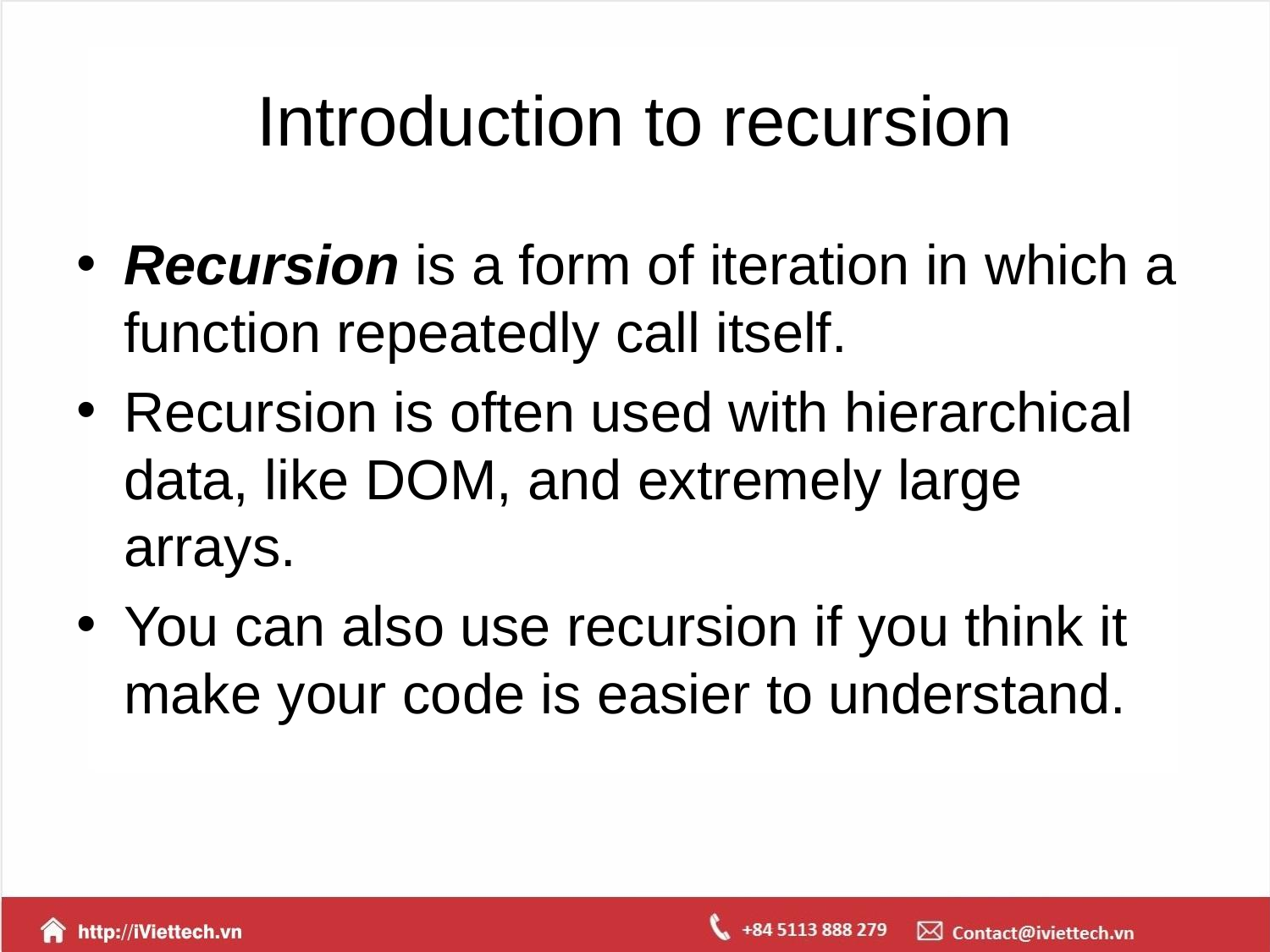

# Introduction to recursion
Recursion is a form of iteration in which a function repeatedly call itself.
Recursion is often used with hierarchical data, like DOM, and extremely large arrays.
You can also use recursion if you think it make your code is easier to understand.